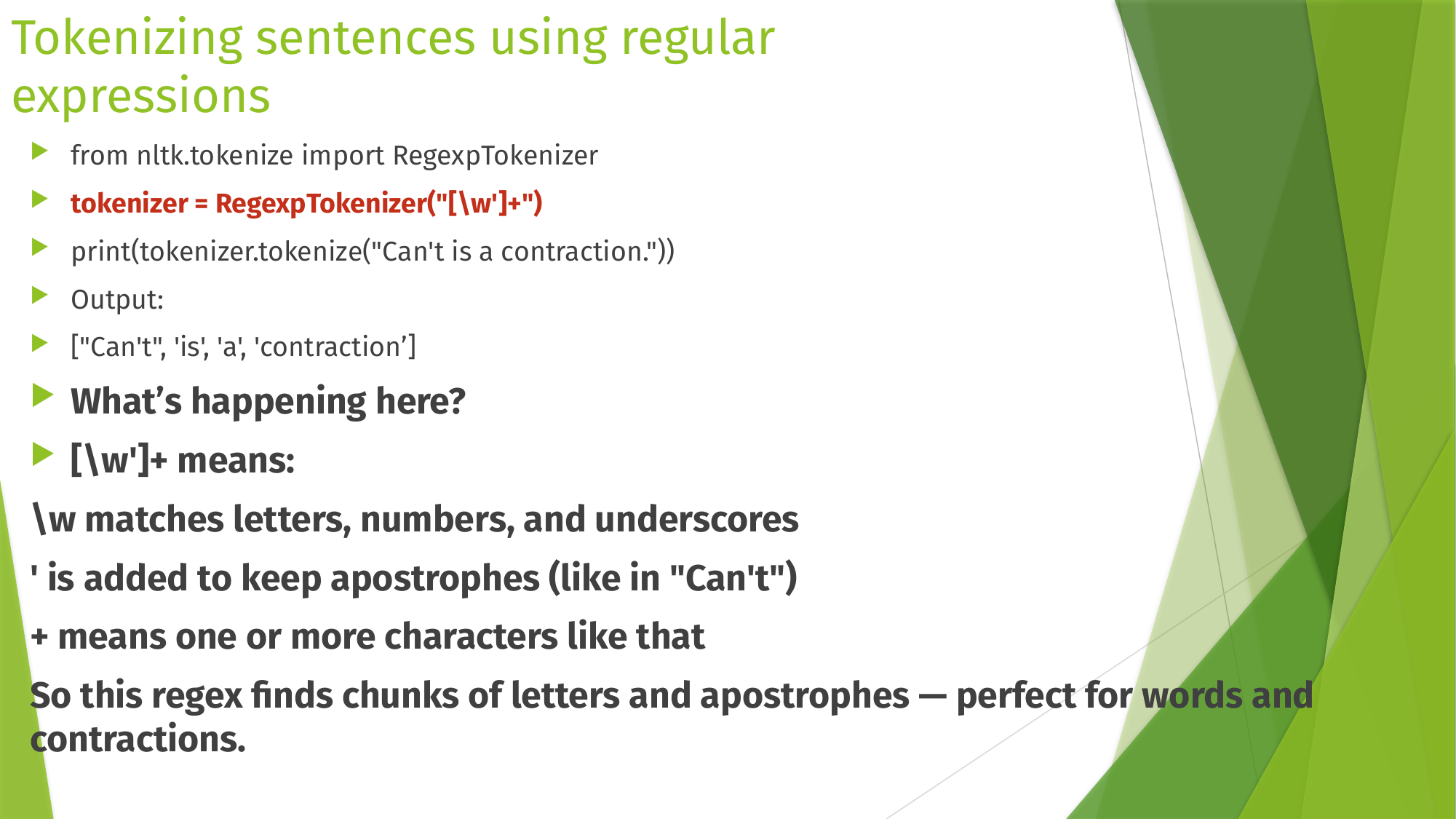

# Tokenizing sentences using regular expressions
from nltk.tokenize import RegexpTokenizer
tokenizer = RegexpTokenizer("[\w']+")
print(tokenizer.tokenize("Can't is a contraction."))
Output:
["Can't", 'is', 'a', 'contraction’]
What’s happening here?
[\w']+ means:
\w matches letters, numbers, and underscores
' is added to keep apostrophes (like in "Can't")
+ means one or more characters like that
So this regex finds chunks of letters and apostrophes — perfect for words and contractions.